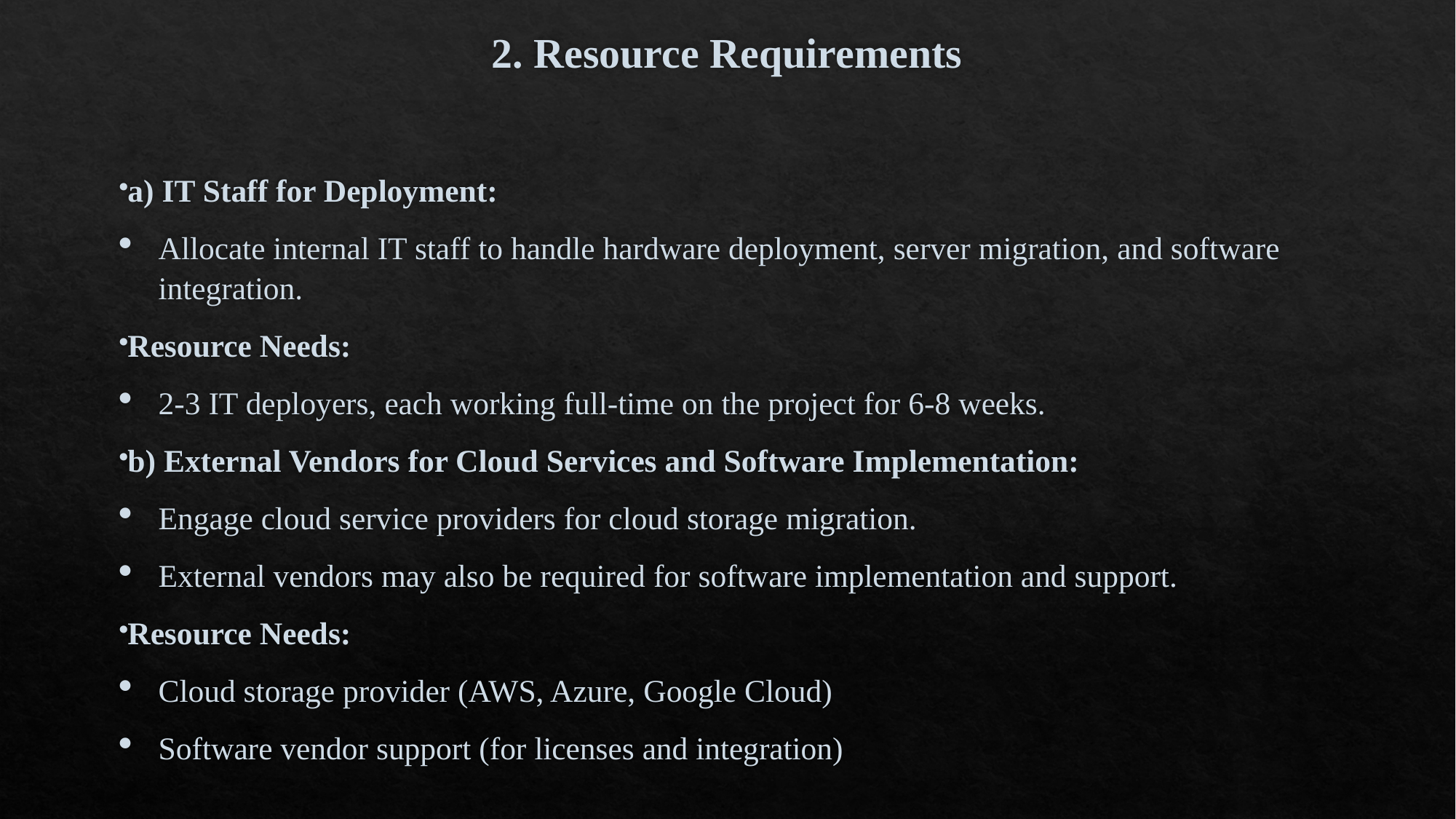

# 2. Resource Requirements
a) IT Staff for Deployment:
Allocate internal IT staff to handle hardware deployment, server migration, and software integration.
Resource Needs:
2-3 IT deployers, each working full-time on the project for 6-8 weeks.
b) External Vendors for Cloud Services and Software Implementation:
Engage cloud service providers for cloud storage migration.
External vendors may also be required for software implementation and support.
Resource Needs:
Cloud storage provider (AWS, Azure, Google Cloud)
Software vendor support (for licenses and integration)